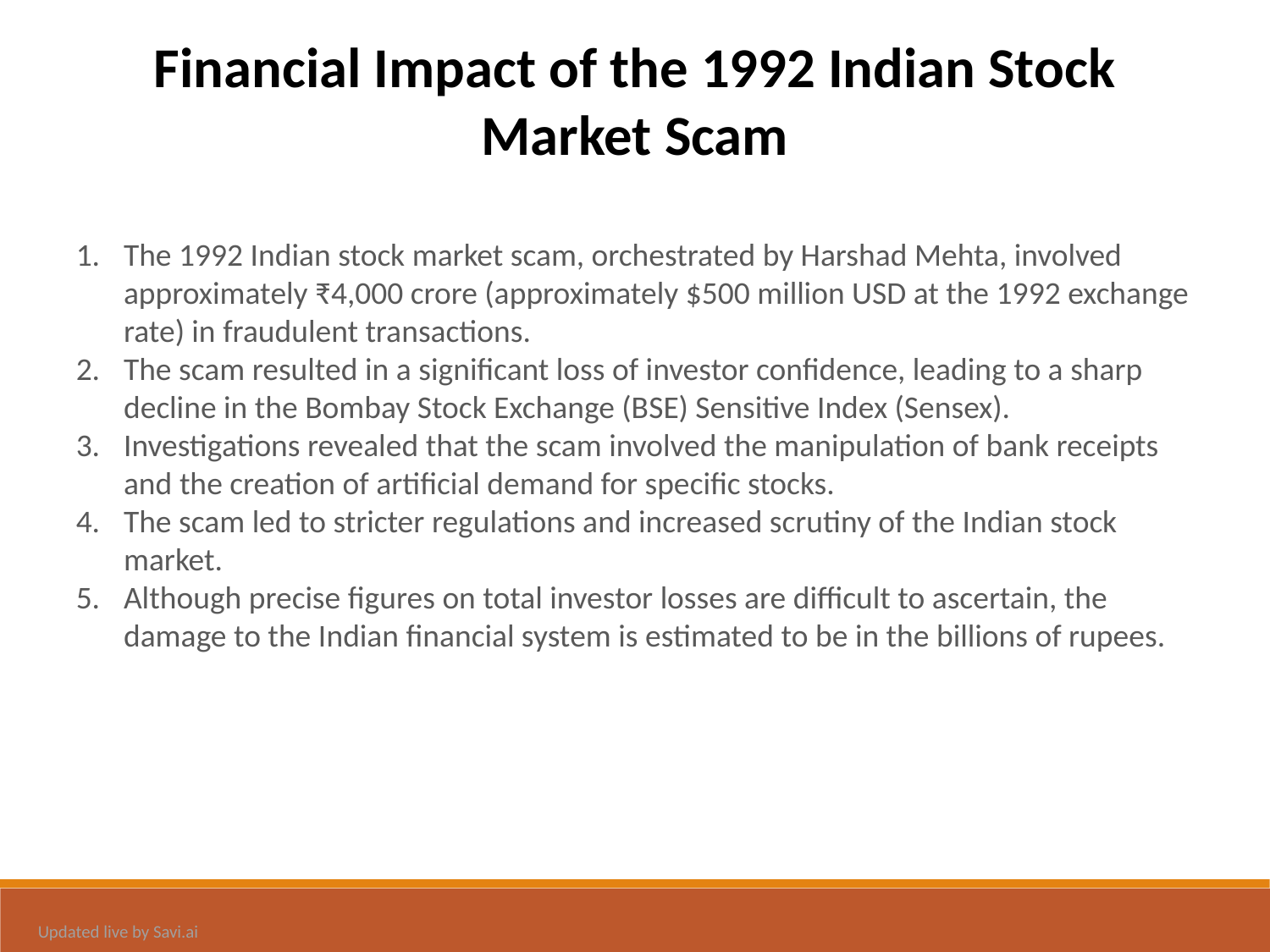

Financial Impact of the 1992 Indian Stock Market Scam
The 1992 Indian stock market scam, orchestrated by Harshad Mehta, involved approximately ₹4,000 crore (approximately $500 million USD at the 1992 exchange rate) in fraudulent transactions.
The scam resulted in a significant loss of investor confidence, leading to a sharp decline in the Bombay Stock Exchange (BSE) Sensitive Index (Sensex).
Investigations revealed that the scam involved the manipulation of bank receipts and the creation of artificial demand for specific stocks.
The scam led to stricter regulations and increased scrutiny of the Indian stock market.
Although precise figures on total investor losses are difficult to ascertain, the damage to the Indian financial system is estimated to be in the billions of rupees.

Updated live by Savi.ai